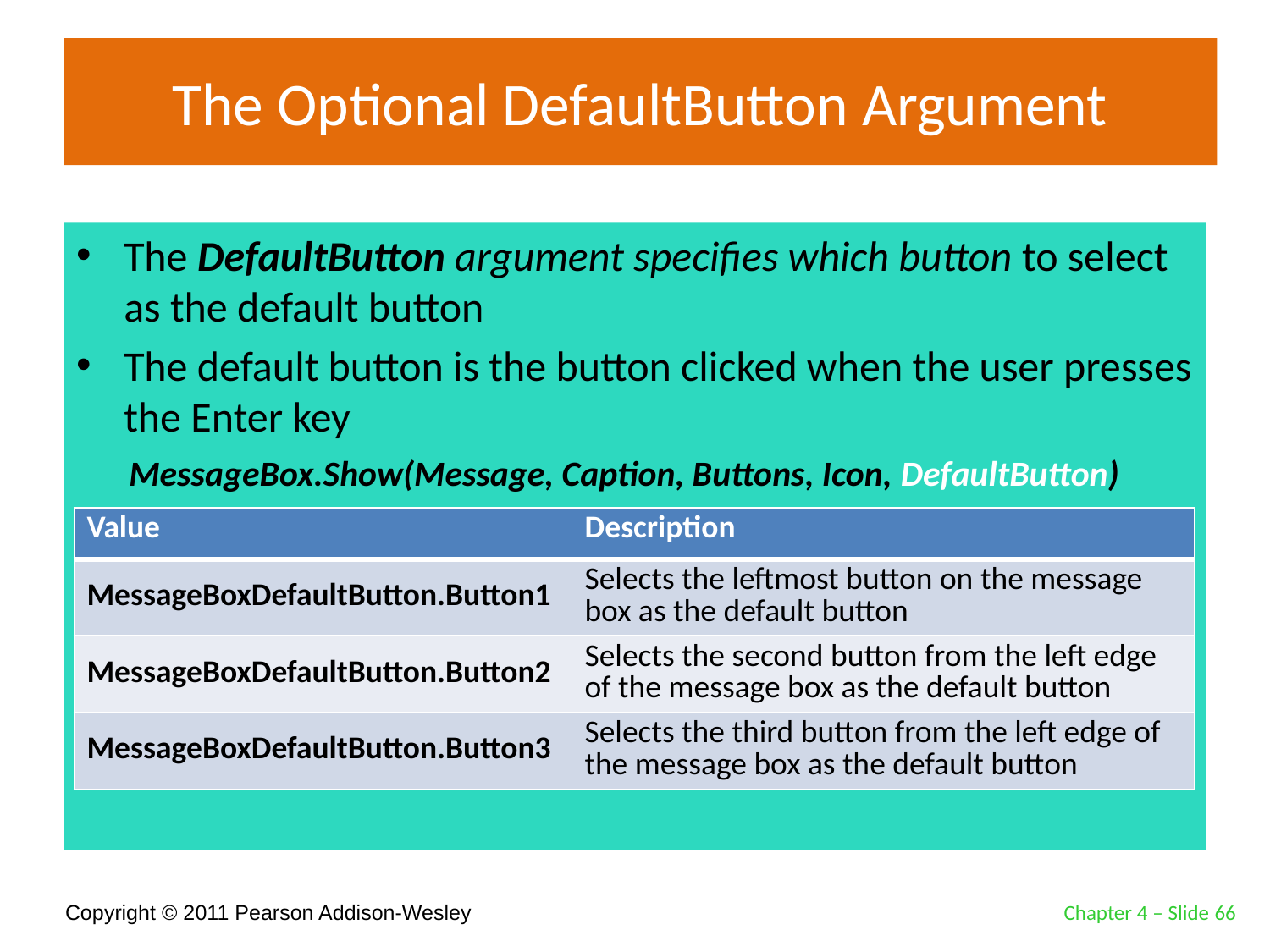

# The Optional DefaultButton Argument
The DefaultButton argument specifies which button to select as the default button
The default button is the button clicked when the user presses the Enter key
MessageBox.Show(Message, Caption, Buttons, Icon, DefaultButton)
| Value | Description |
| --- | --- |
| MessageBoxDefaultButton.Button1 | Selects the leftmost button on the message box as the default button |
| MessageBoxDefaultButton.Button2 | Selects the second button from the left edge of the message box as the default button |
| MessageBoxDefaultButton.Button3 | Selects the third button from the left edge of the message box as the default button |
Chapter 4 – Slide 66